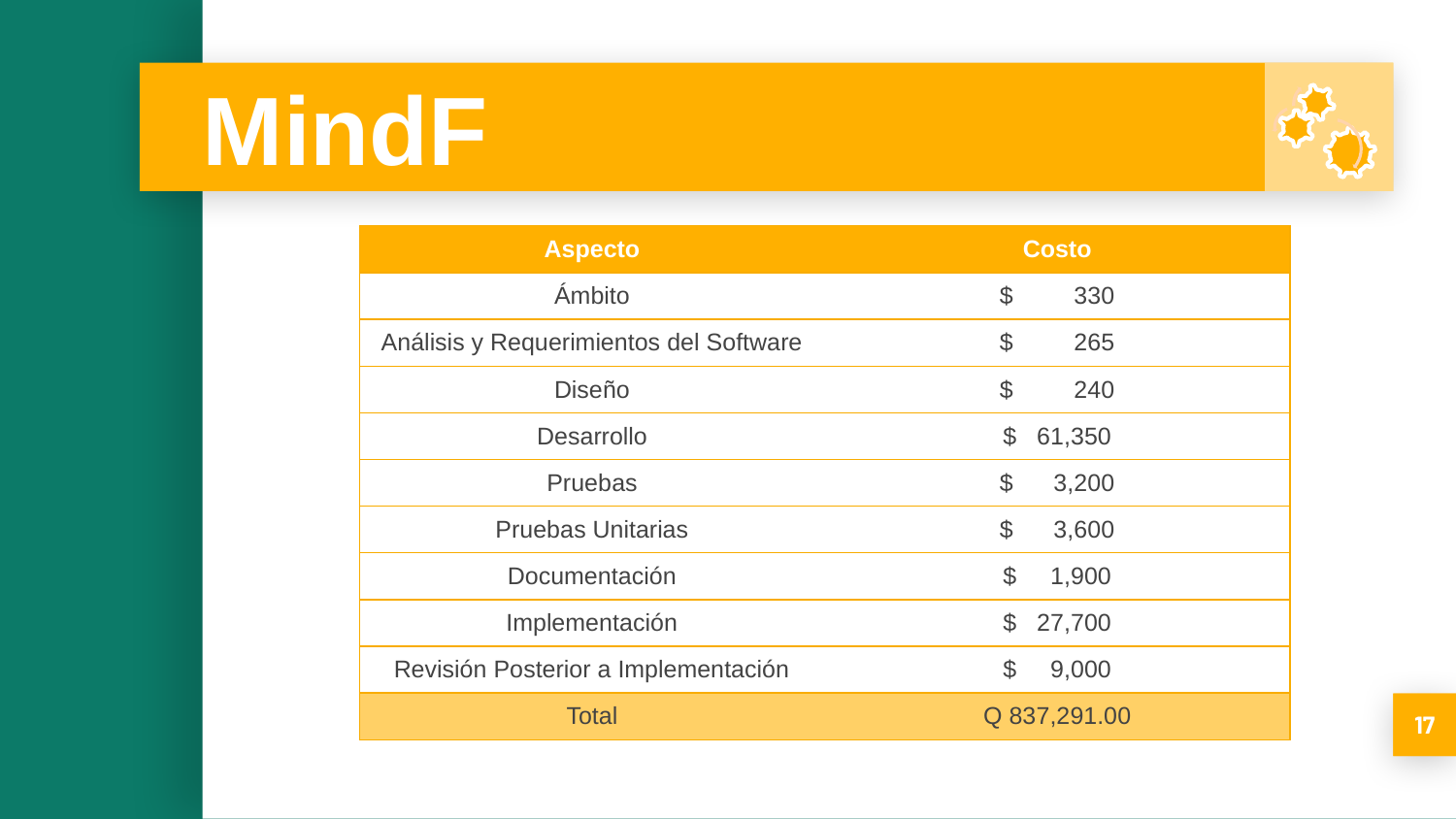

# MindF

| Aspecto | Costo |
| --- | --- |
| Ámbito | $ 330 |
| Análisis y Requerimientos del Software | $ 265 |
| Diseño | $ 240 |
| Desarrollo | $ 61,350 |
| Pruebas | $ 3,200 |
| Pruebas Unitarias | $ 3,600 |
| Documentación | $ 1,900 |
| Implementación | $ 27,700 |
| Revisión Posterior a Implementación | $ 9,000 |
| Total | Q 837,291.00 |
17